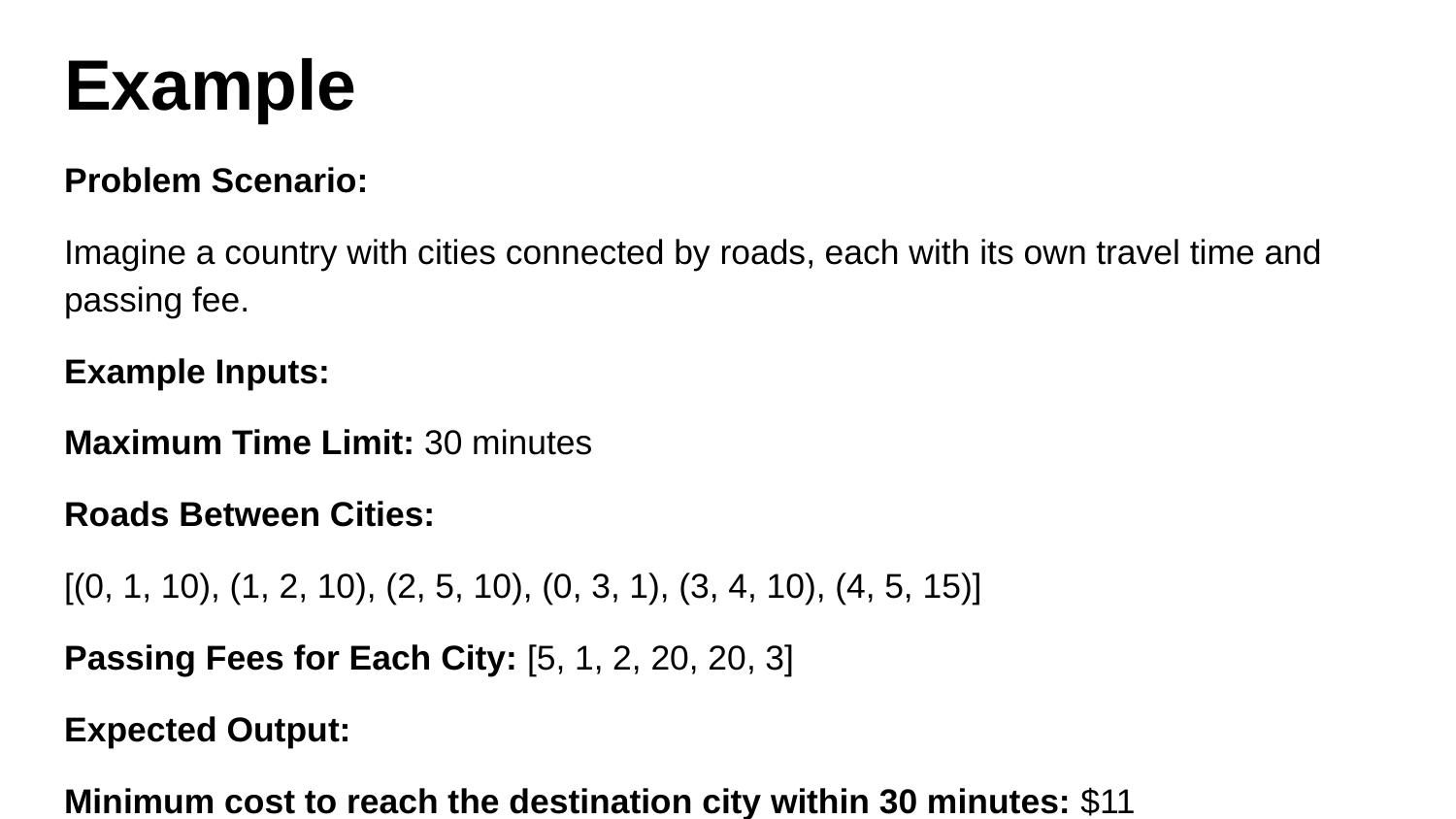

# Example
Problem Scenario:
Imagine a country with cities connected by roads, each with its own travel time and passing fee.
Example Inputs:
Maximum Time Limit: 30 minutes
Roads Between Cities:
[(0, 1, 10), (1, 2, 10), (2, 5, 10), (0, 3, 1), (3, 4, 10), (4, 5, 15)]
Passing Fees for Each City: [5, 1, 2, 20, 20, 3]
Expected Output:
Minimum cost to reach the destination city within 30 minutes: $11